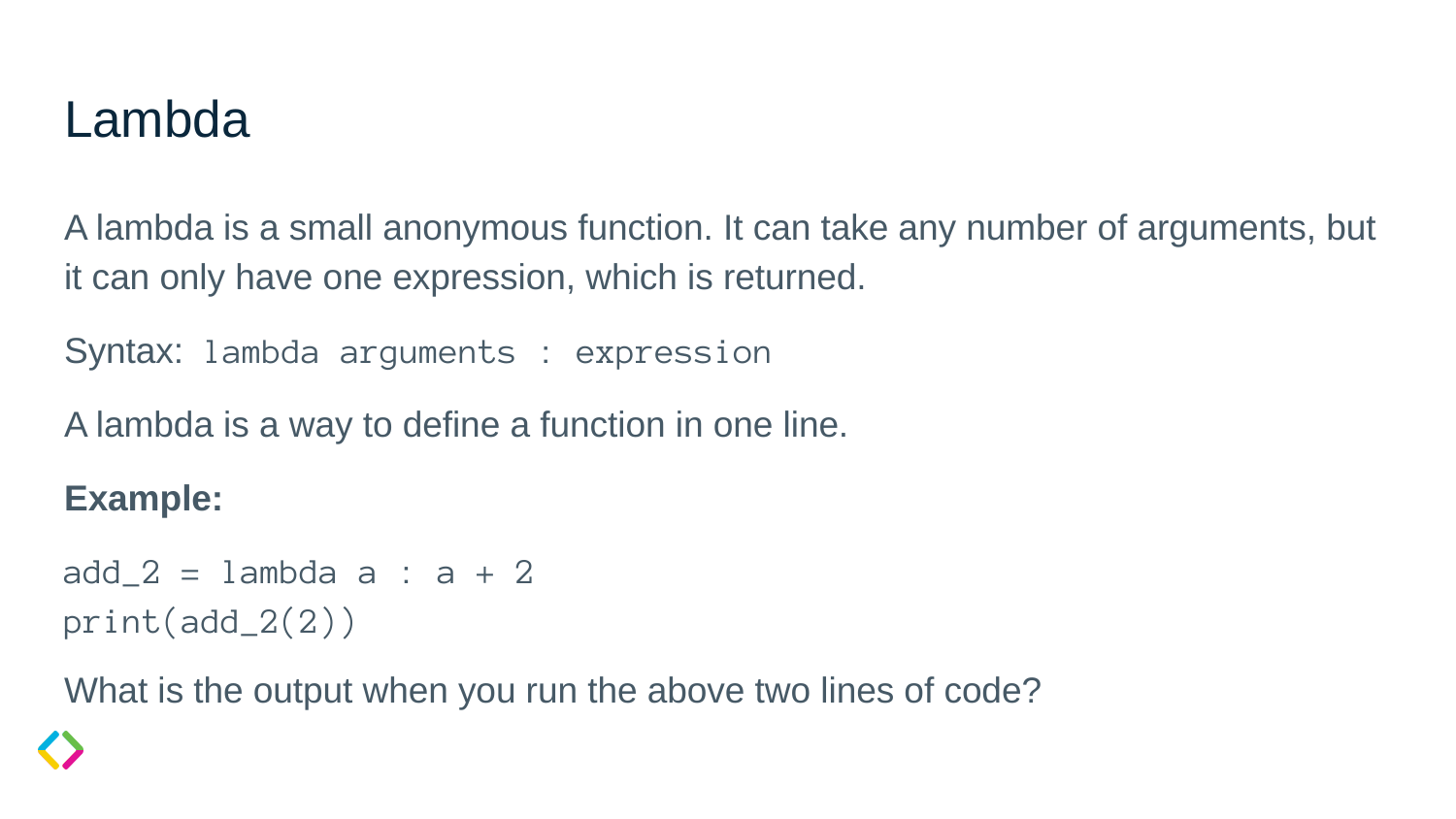

# Lambda
A lambda is a small anonymous function. It can take any number of arguments, but it can only have one expression, which is returned.
Syntax: lambda arguments : expression
A lambda is a way to define a function in one line.
Example:
add_2 = lambda a : a + 2
print(add_2(2))
What is the output when you run the above two lines of code?